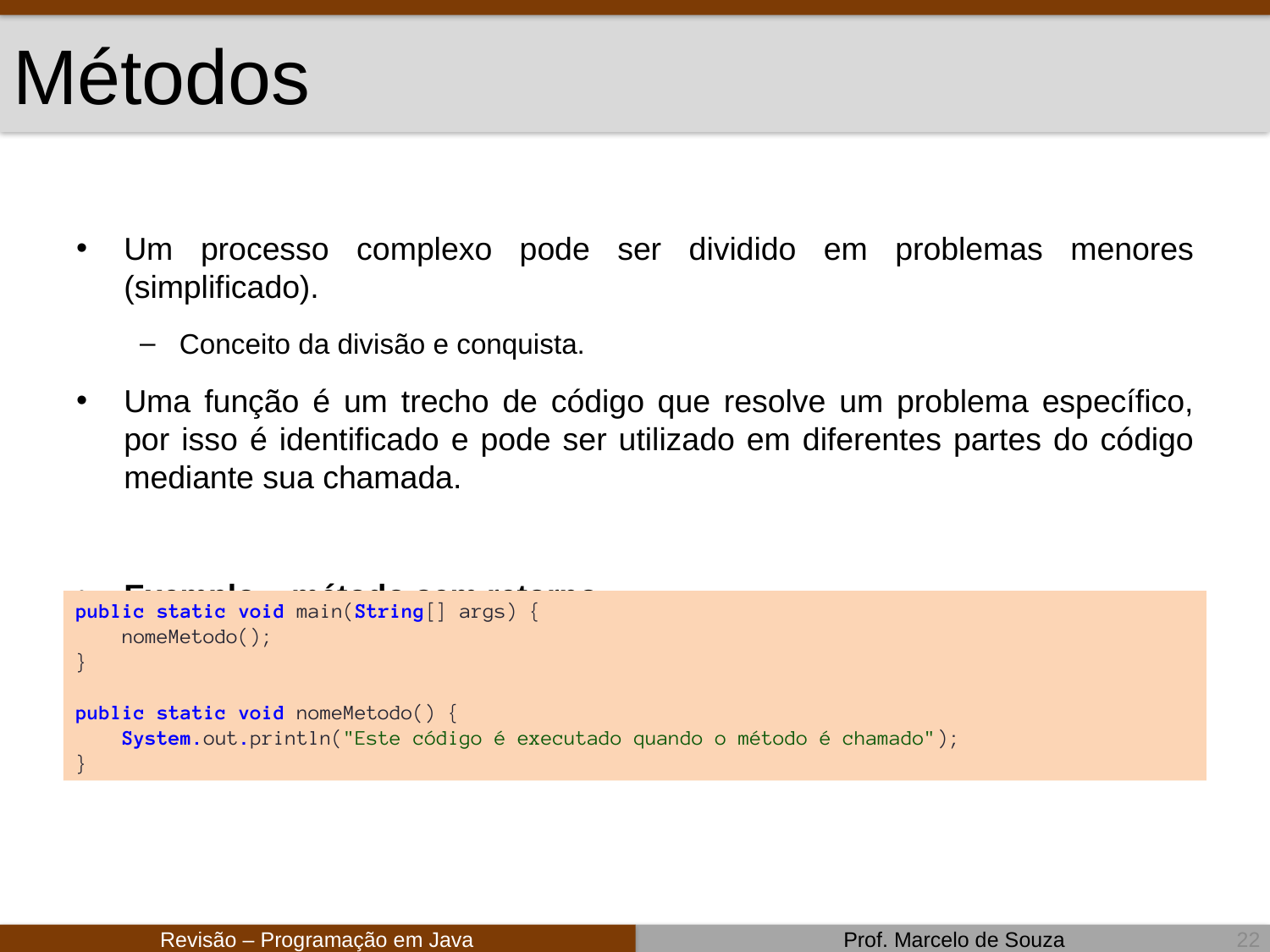

# Métodos
Um processo complexo pode ser dividido em problemas menores (simplificado).
Conceito da divisão e conquista.
Uma função é um trecho de código que resolve um problema específico, por isso é identificado e pode ser utilizado em diferentes partes do código mediante sua chamada.

Exemplo – método sem retorno
public static void main(String[] args) {
    nomeMetodo();
}

public static void nomeMetodo() {
    System.out.println("Este código é executado quando o método é chamado");
}
22